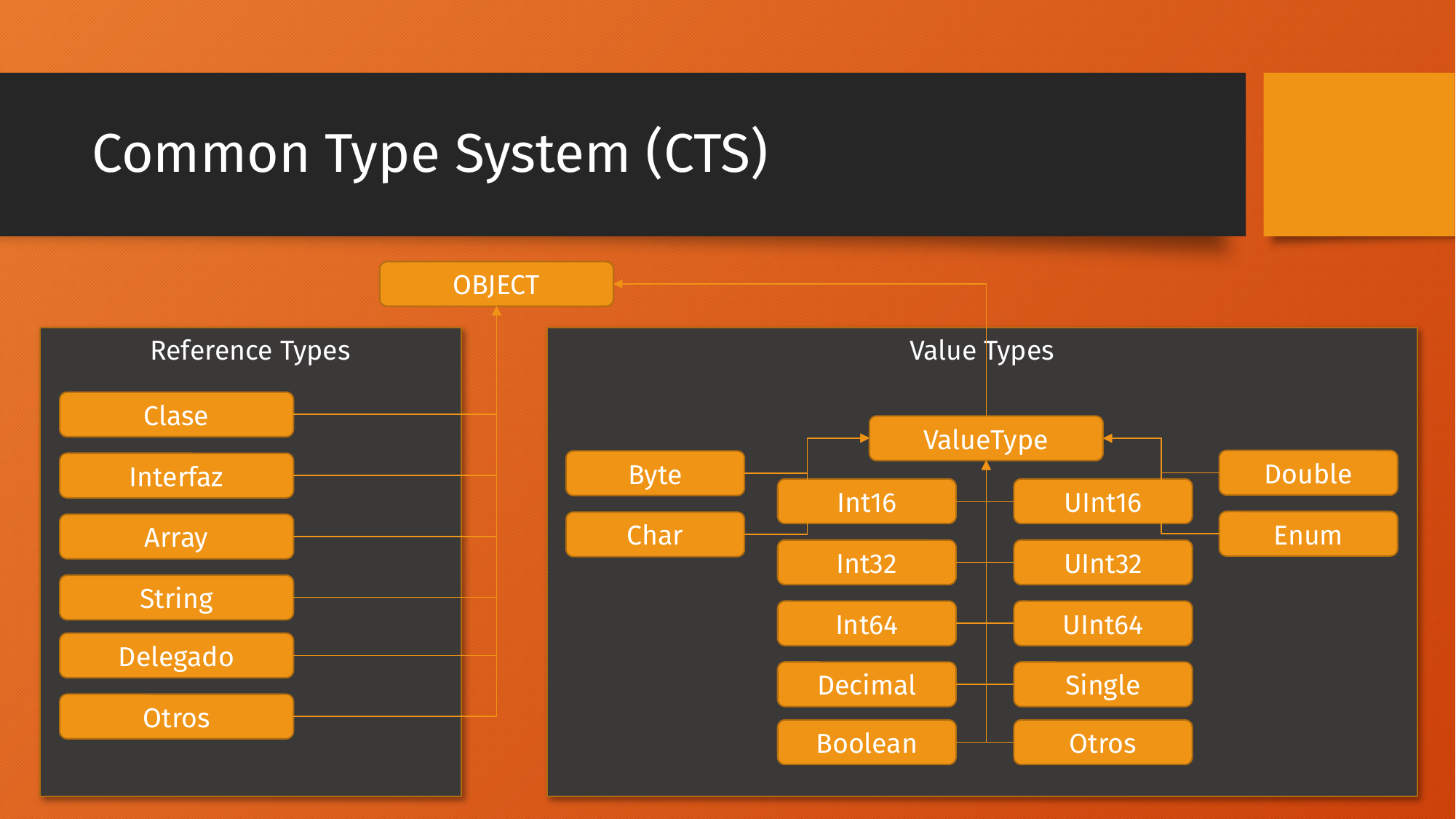

# Common Type System (CTS)
OBJECT
Reference Types
Value Types
Clase
ValueType
Double
Byte
Interfaz
Int16
UInt16
Enum
Char
Array
Int32
UInt32
String
Int64
UInt64
Delegado
Decimal
Single
Otros
Boolean
Otros